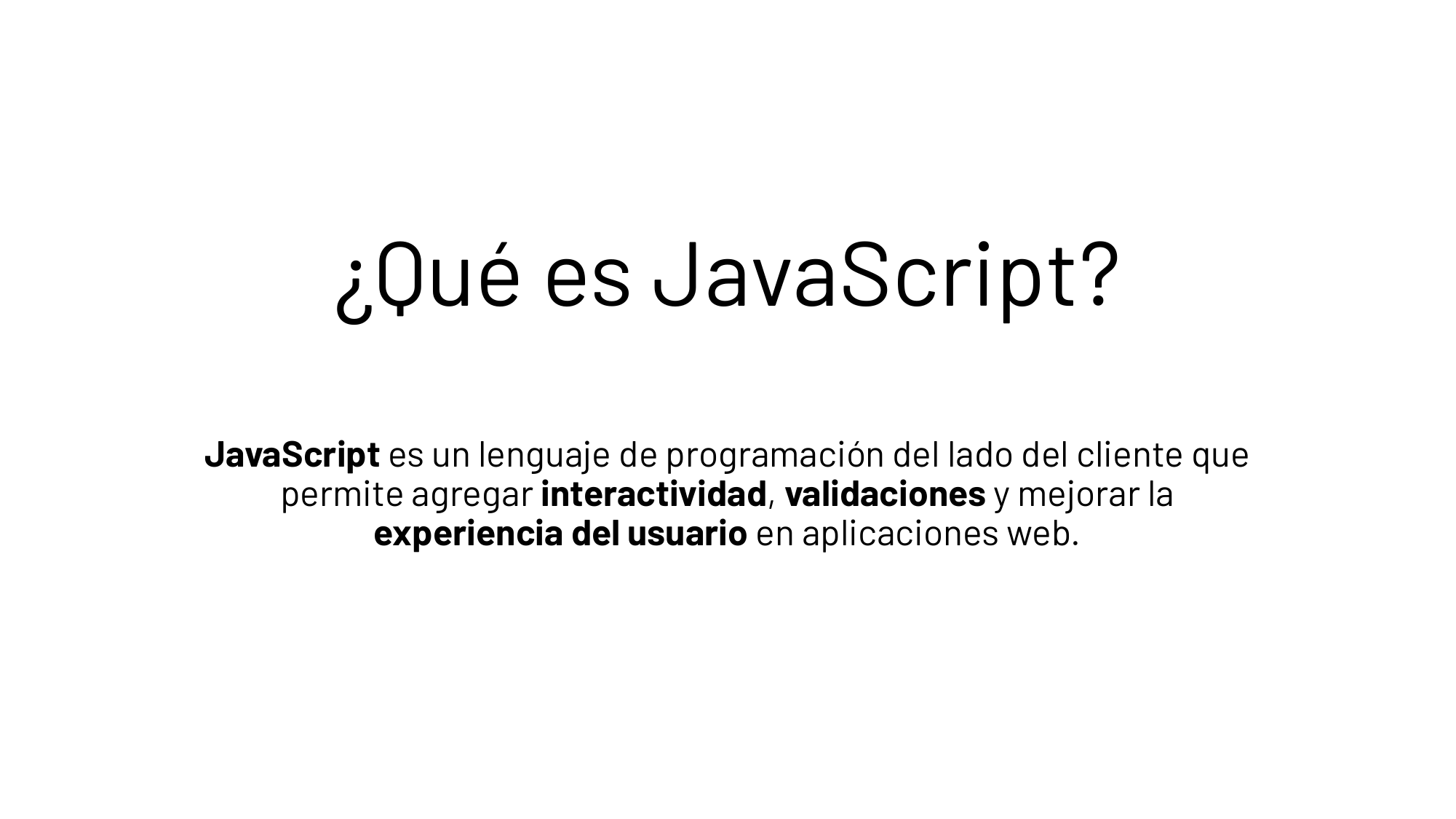

# ¿Qué es JavaScript?
JavaScript es un lenguaje de programación del lado del cliente que permite agregar interactividad, validaciones y mejorar la experiencia del usuario en aplicaciones web.